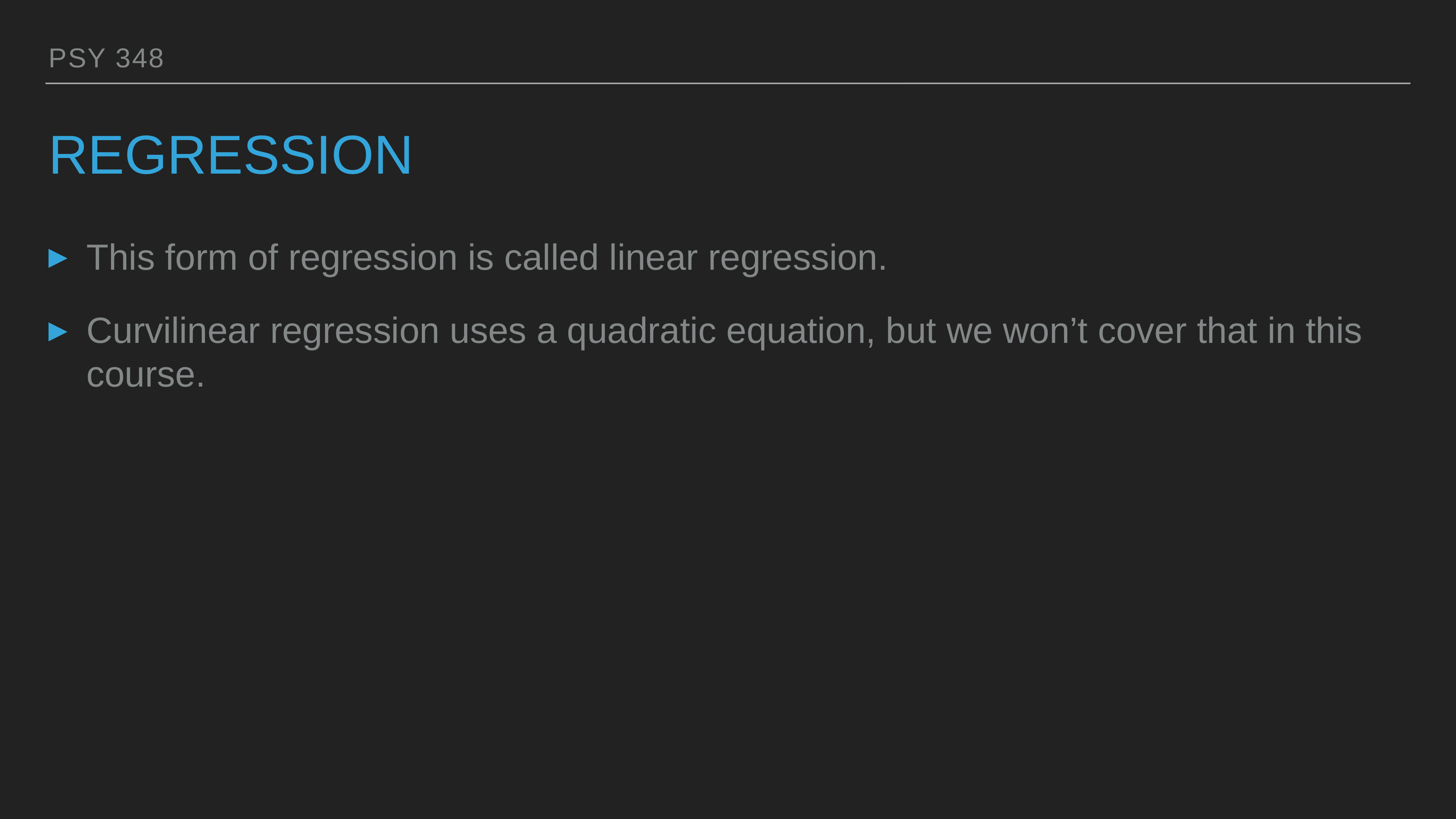

PSY 348
# Regression
This form of regression is called linear regression.
Curvilinear regression uses a quadratic equation, but we won’t cover that in this course.